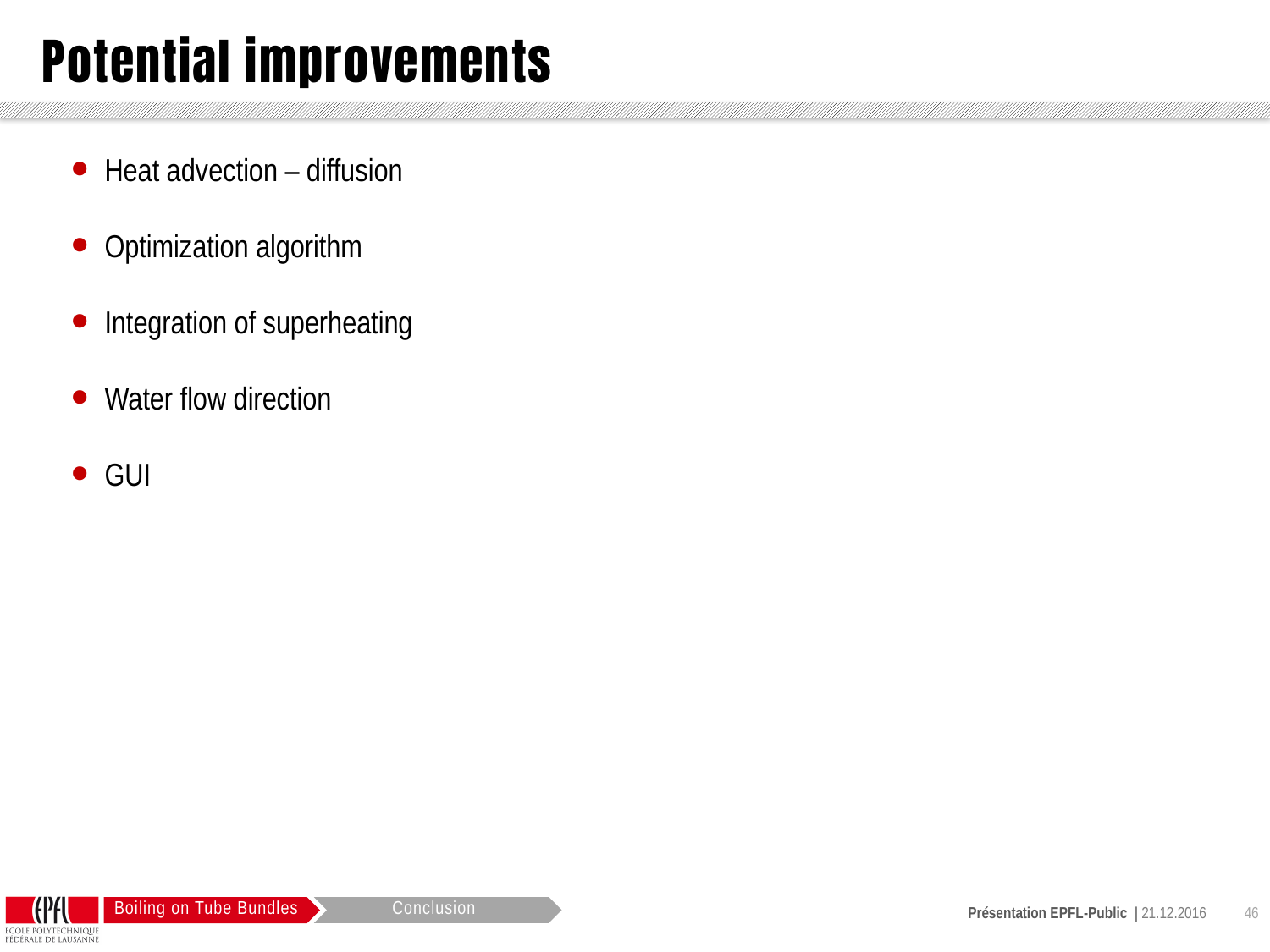

# Potential improvements
Heat advection – diffusion

Optimization algorithm

Integration of superheating

Water flow direction

GUI
Conclusion